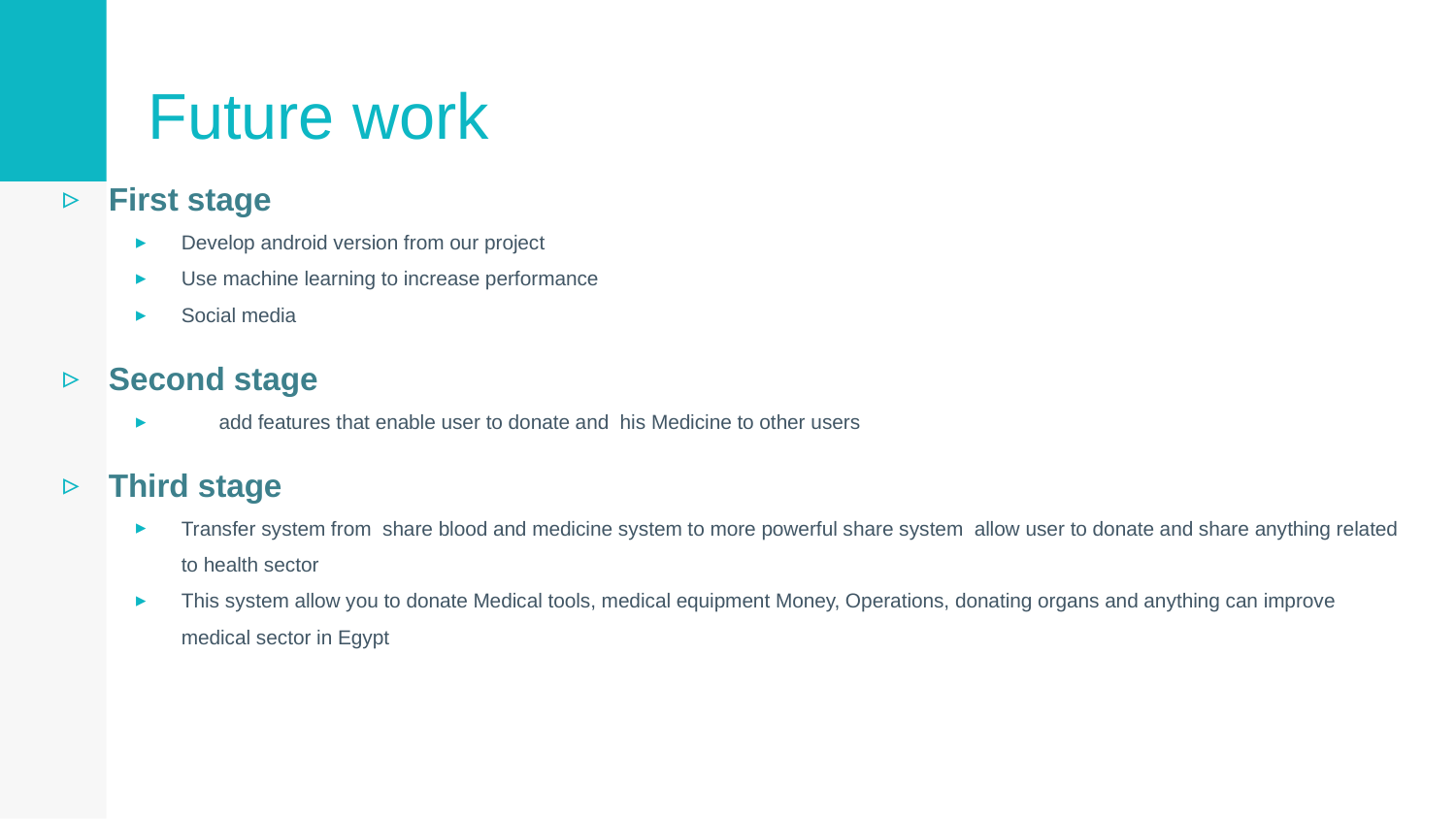

# Future work

First stage
Develop android version from our project
Use machine learning to increase performance
Social media
Second stage
          add features that enable user to donate and  his Medicine to other users
Third stage
Transfer system from  share blood and medicine system to more powerful share system  allow user to donate and share anything related to health sector
This system allow you to donate Medical tools, medical equipment Money, Operations, donating organs and anything can improve medical sector in Egypt